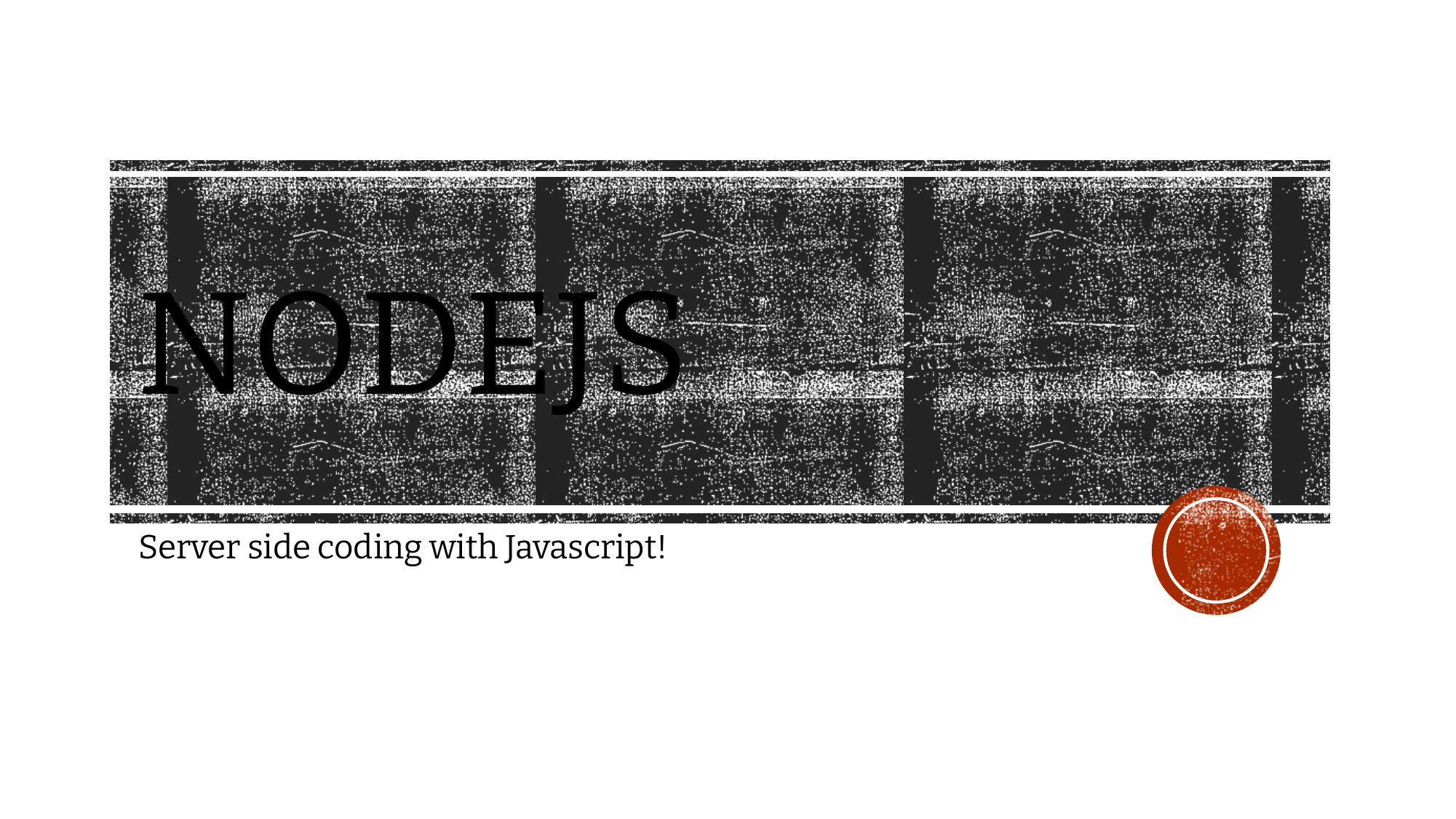

# NodeJS
Server side coding with Javascript!